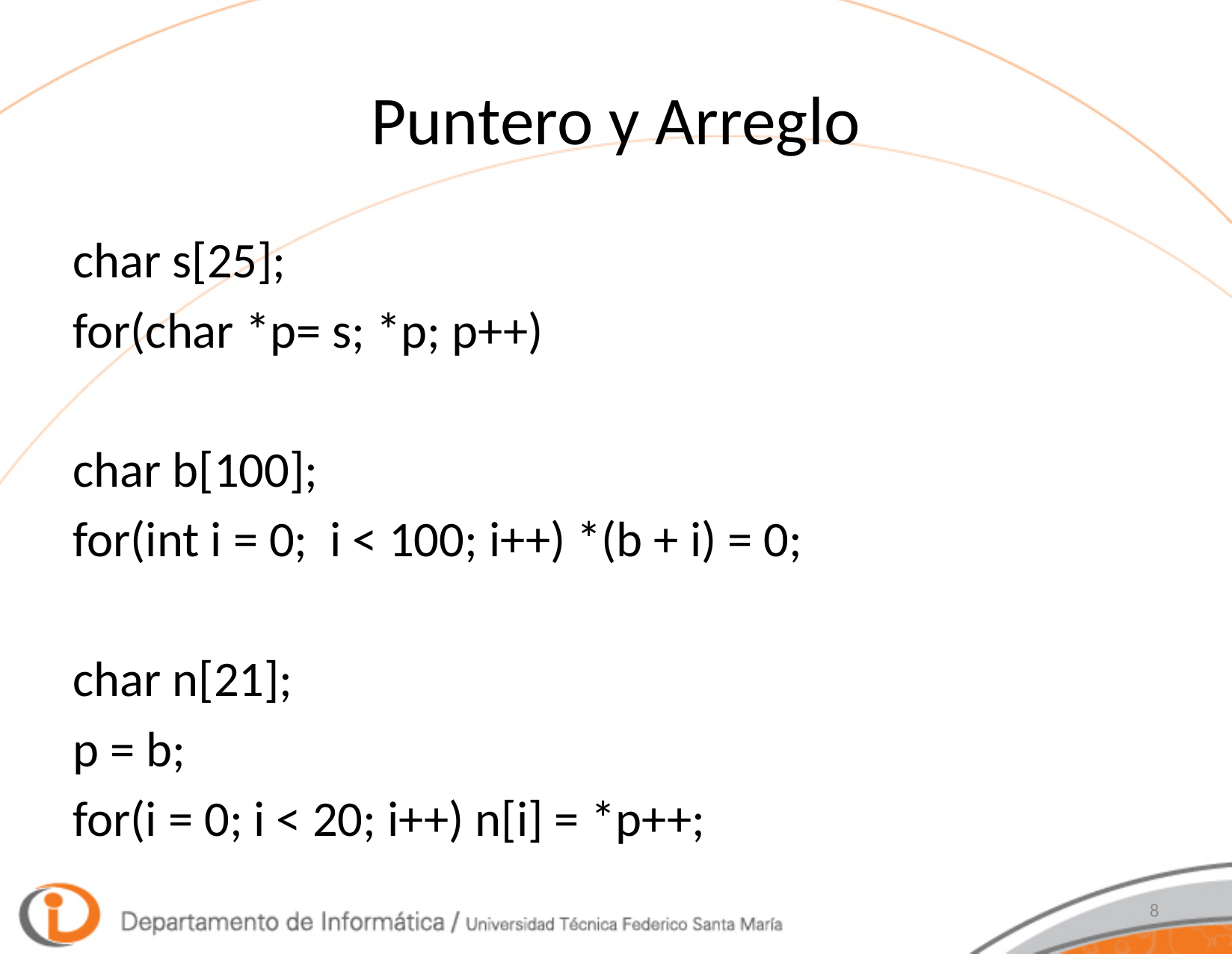

# Puntero y Arreglo
char s[25];
for(char *p= s; *p; p++)

char b[100];
for(int i = 0;  i < 100; i++) *(b + i) = 0;

char n[21];
p = b;
for(i = 0; i < 20; i++) n[i] = *p++;
8